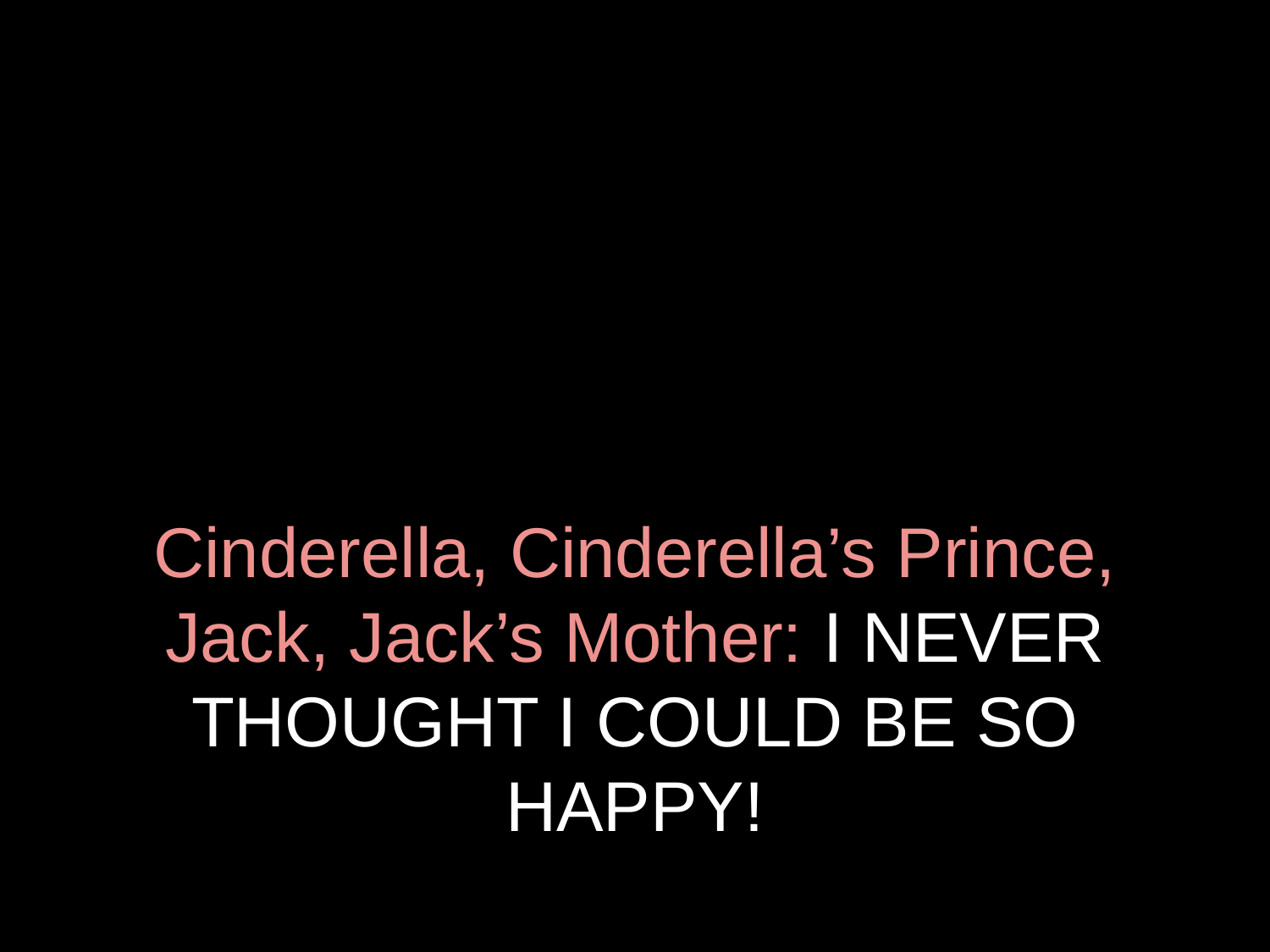

# Cinderella, Cinderella’s Prince, Jack, Jack’s Mother: I NEVER THOUGHT I COULD BE SO HAPPY!